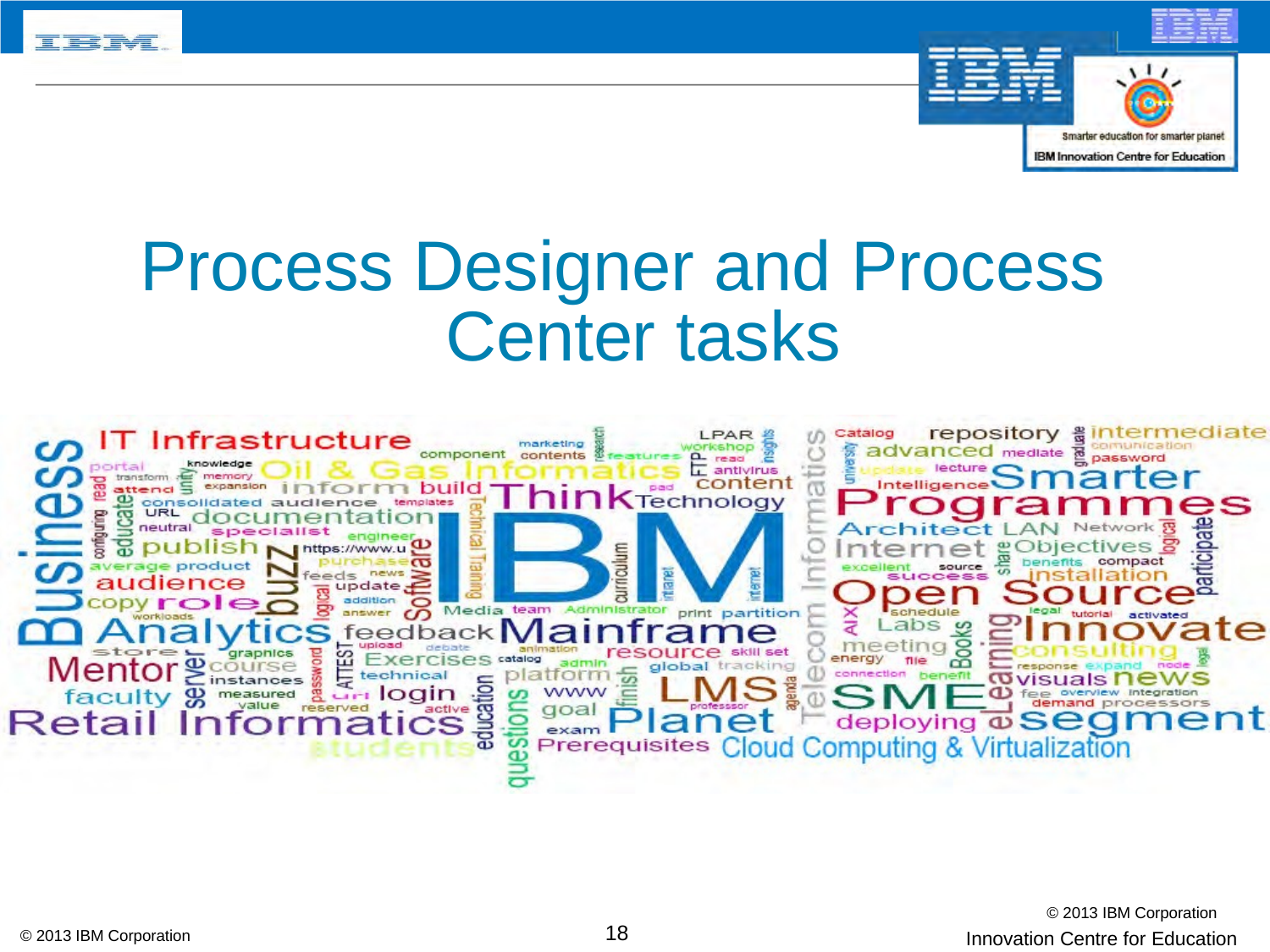

# Process Designer and Process  Center tasks

© 2013 IBM Corporation
18
© 2013 IBM Corporation
Innovation Centre for Education